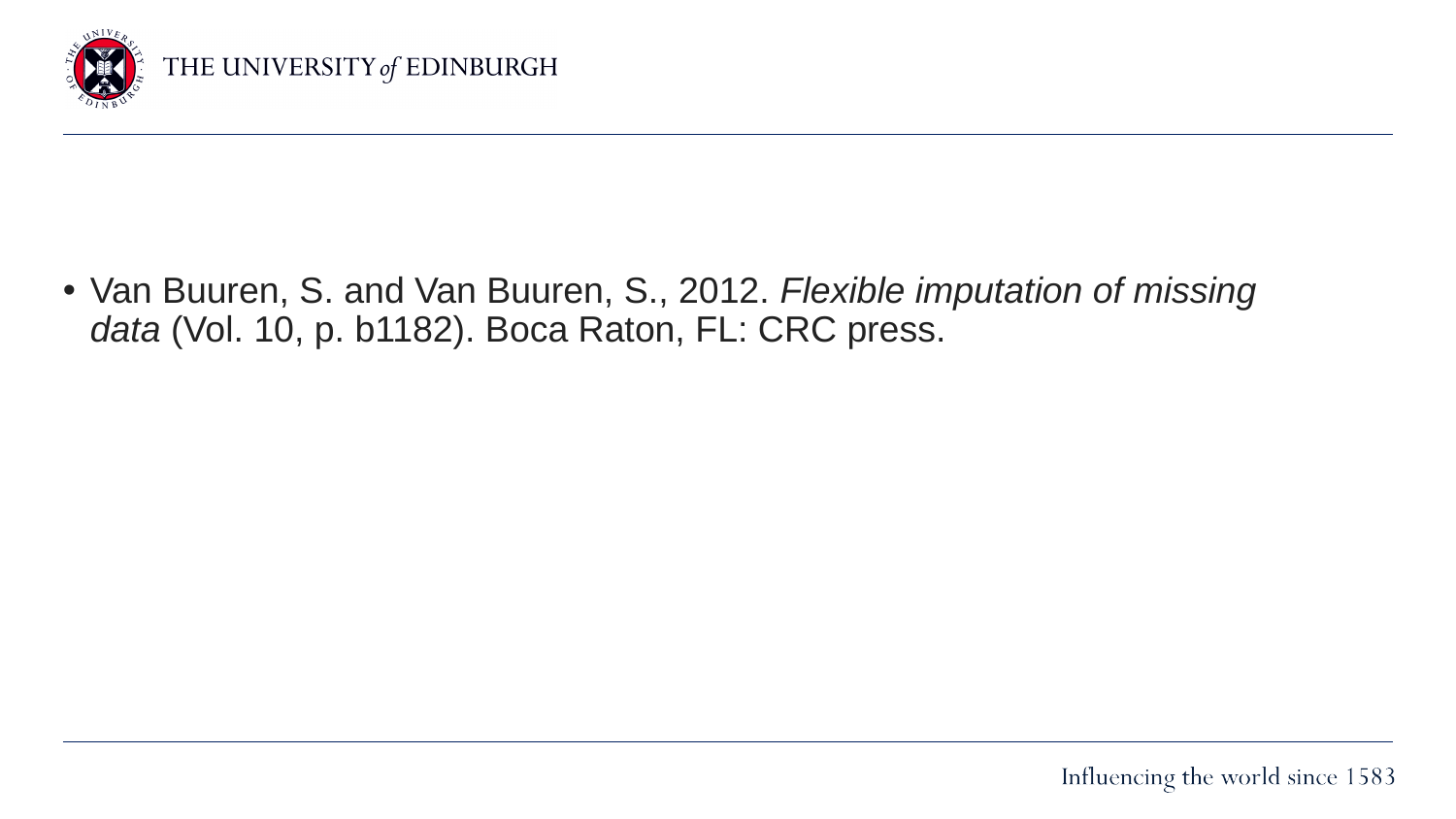

#
Van Buuren, S. and Van Buuren, S., 2012. Flexible imputation of missing data (Vol. 10, p. b1182). Boca Raton, FL: CRC press.